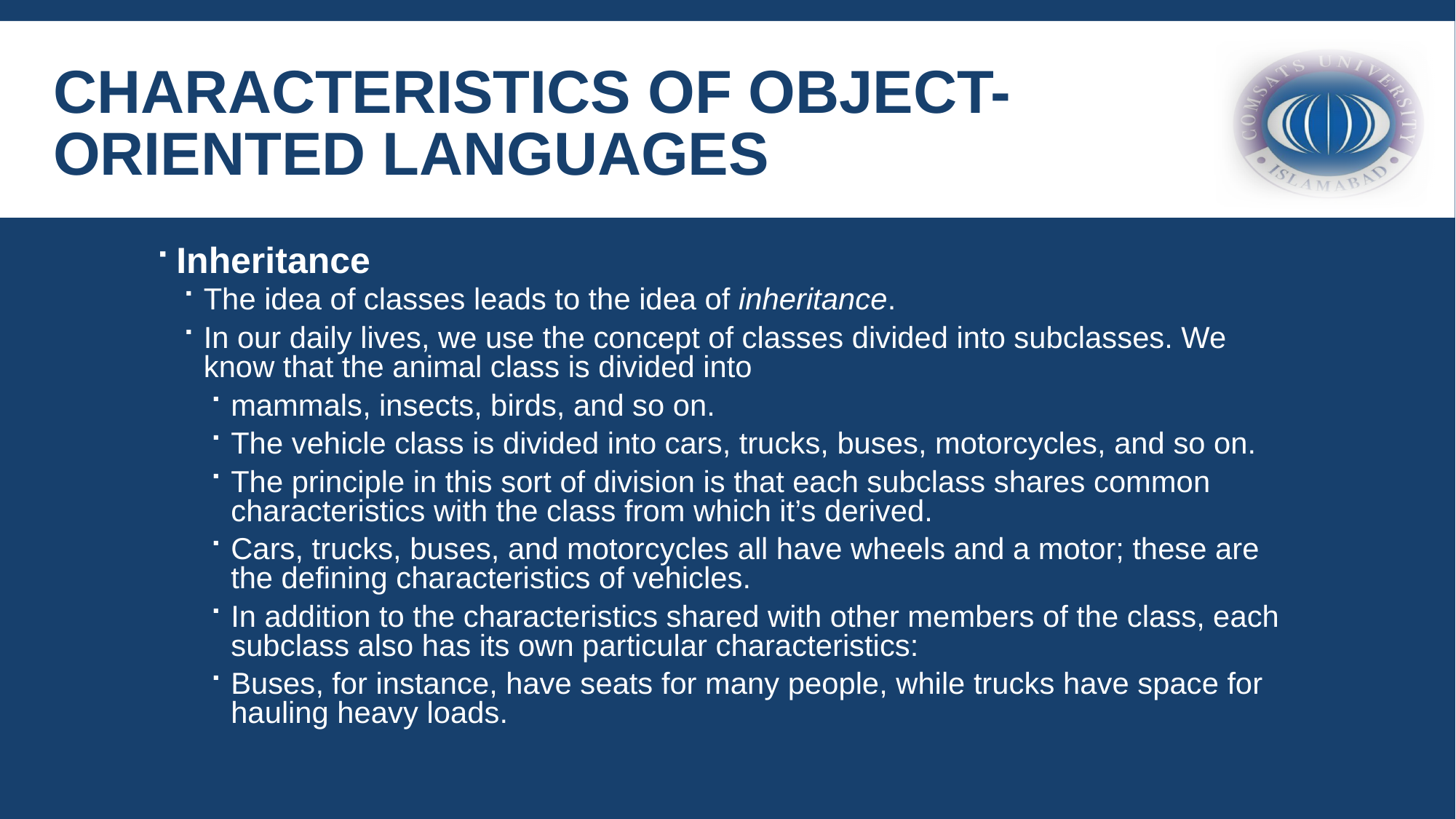

# Characteristics of Object-Oriented Languages
Inheritance
The idea of classes leads to the idea of inheritance.
In our daily lives, we use the concept of classes divided into subclasses. We know that the animal class is divided into
mammals, insects, birds, and so on.
The vehicle class is divided into cars, trucks, buses, motorcycles, and so on.
The principle in this sort of division is that each subclass shares common characteristics with the class from which it’s derived.
Cars, trucks, buses, and motorcycles all have wheels and a motor; these are the defining characteristics of vehicles.
In addition to the characteristics shared with other members of the class, each subclass also has its own particular characteristics:
Buses, for instance, have seats for many people, while trucks have space for hauling heavy loads.

COMSATS Abbottabad